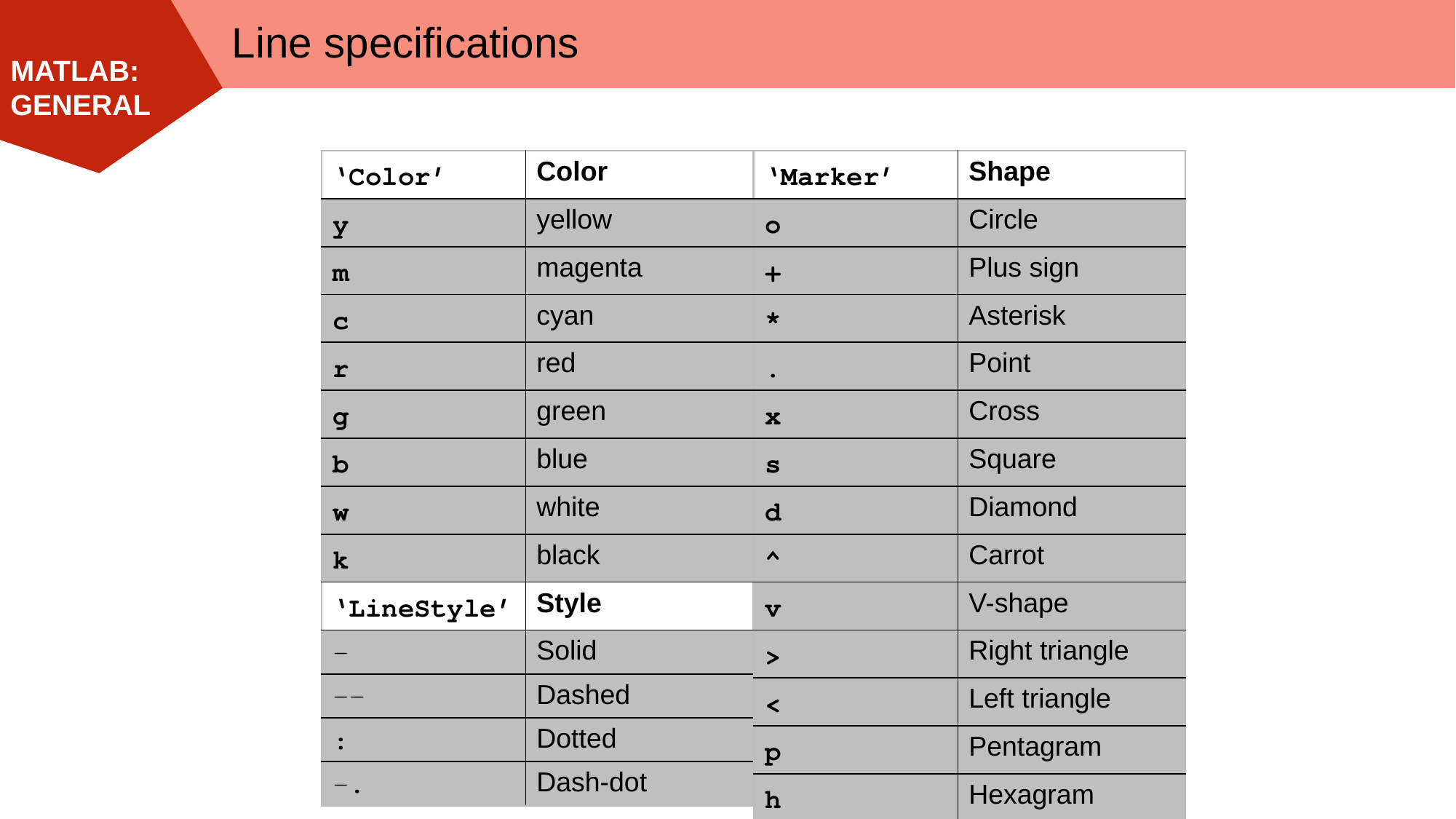

Line specifications
| ‘Color’ | Color |
| --- | --- |
| y | yellow |
| m | magenta |
| c | cyan |
| r | red |
| g | green |
| b | blue |
| w | white |
| k | black |
| ‘LineStyle’ | Style |
| - | Solid |
| -- | Dashed |
| : | Dotted |
| -. | Dash-dot |
| ‘Marker’ | Shape |
| --- | --- |
| o | Circle |
| + | Plus sign |
| \* | Asterisk |
| . | Point |
| x | Cross |
| s | Square |
| d | Diamond |
| ^ | Carrot |
| v | V-shape |
| > | Right triangle |
| < | Left triangle |
| p | Pentagram |
| h | Hexagram |